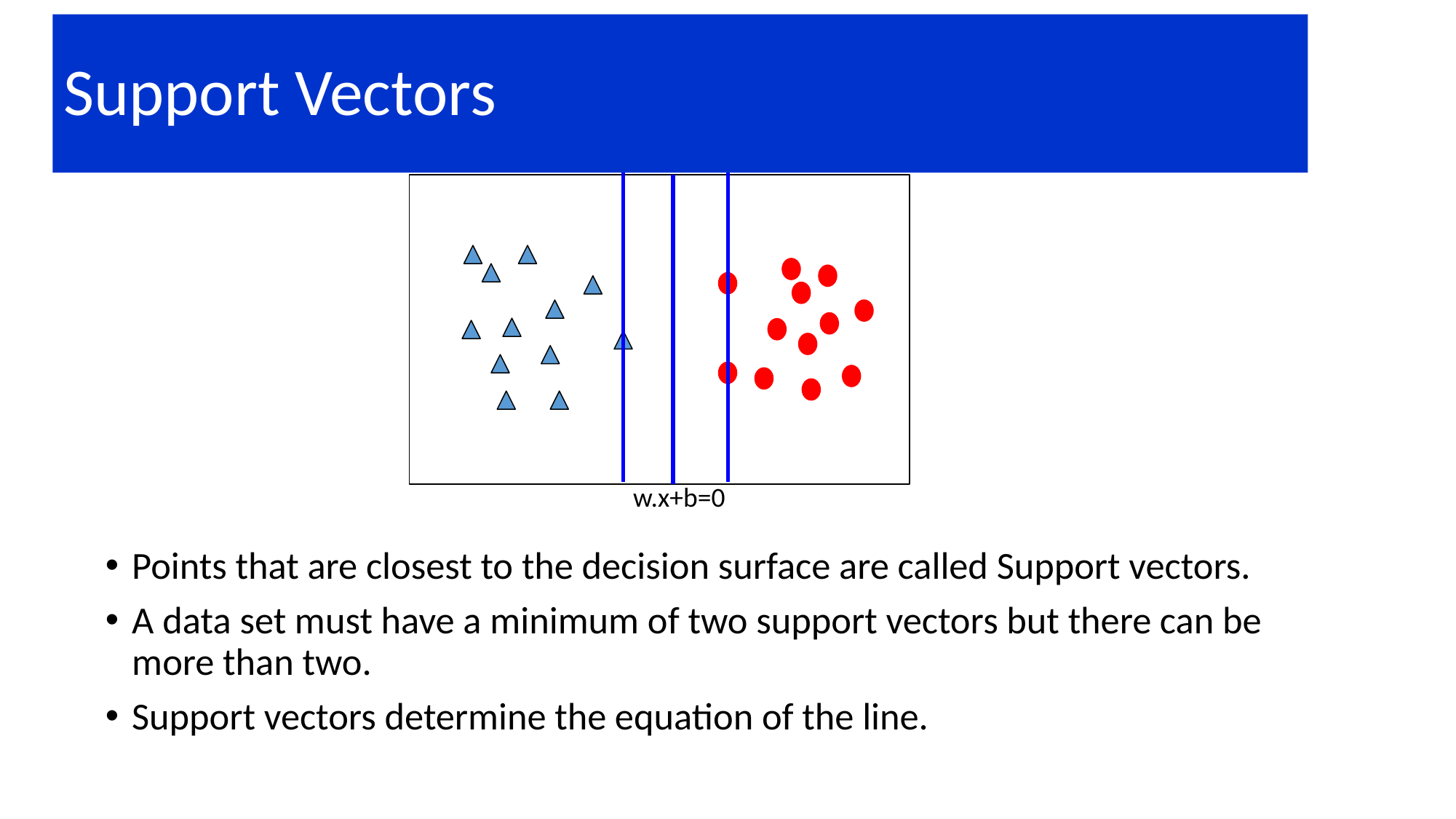

# Support Vectors

w.x+b=0
Points that are closest to the decision surface are called Support vectors.
A data set must have a minimum of two support vectors but there can be more than two.
Support vectors determine the equation of the line.